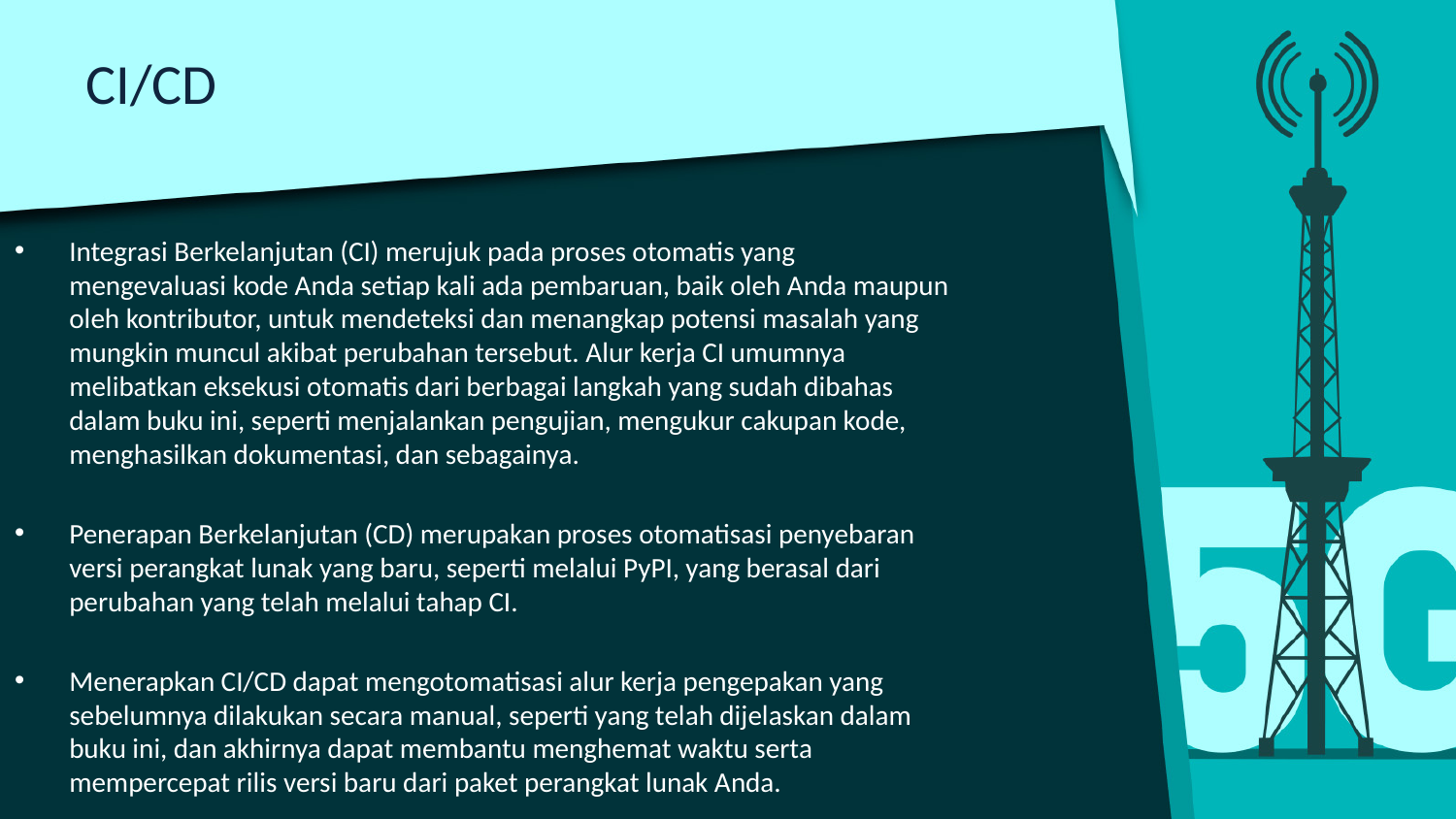

# CI/CD
Integrasi Berkelanjutan (CI) merujuk pada proses otomatis yang mengevaluasi kode Anda setiap kali ada pembaruan, baik oleh Anda maupun oleh kontributor, untuk mendeteksi dan menangkap potensi masalah yang mungkin muncul akibat perubahan tersebut. Alur kerja CI umumnya melibatkan eksekusi otomatis dari berbagai langkah yang sudah dibahas dalam buku ini, seperti menjalankan pengujian, mengukur cakupan kode, menghasilkan dokumentasi, dan sebagainya.

Penerapan Berkelanjutan (CD) merupakan proses otomatisasi penyebaran versi perangkat lunak yang baru, seperti melalui PyPI, yang berasal dari perubahan yang telah melalui tahap CI.

Menerapkan CI/CD dapat mengotomatisasi alur kerja pengepakan yang sebelumnya dilakukan secara manual, seperti yang telah dijelaskan dalam buku ini, dan akhirnya dapat membantu menghemat waktu serta mempercepat rilis versi baru dari paket perangkat lunak Anda.